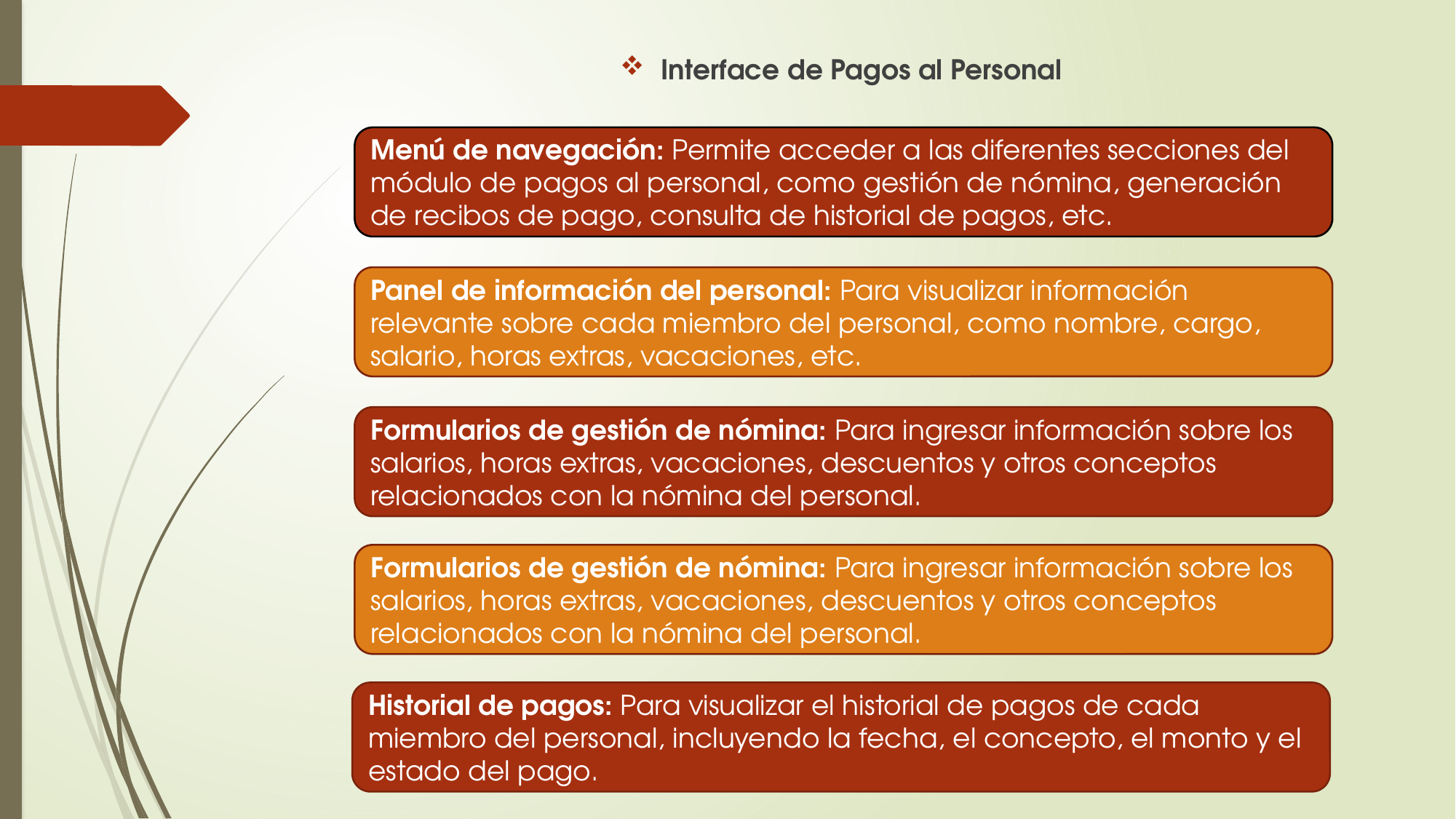

#
Interface de Pagos al Personal
Menú de navegación: Permite acceder a las diferentes secciones del módulo de pagos al personal, como gestión de nómina, generación de recibos de pago, consulta de historial de pagos, etc.
Panel de información del personal: Para visualizar información relevante sobre cada miembro del personal, como nombre, cargo, salario, horas extras, vacaciones, etc.
Formularios de gestión de nómina: Para ingresar información sobre los salarios, horas extras, vacaciones, descuentos y otros conceptos relacionados con la nómina del personal.
Formularios de gestión de nómina: Para ingresar información sobre los salarios, horas extras, vacaciones, descuentos y otros conceptos relacionados con la nómina del personal.
Historial de pagos: Para visualizar el historial de pagos de cada miembro del personal, incluyendo la fecha, el concepto, el monto y el estado del pago.